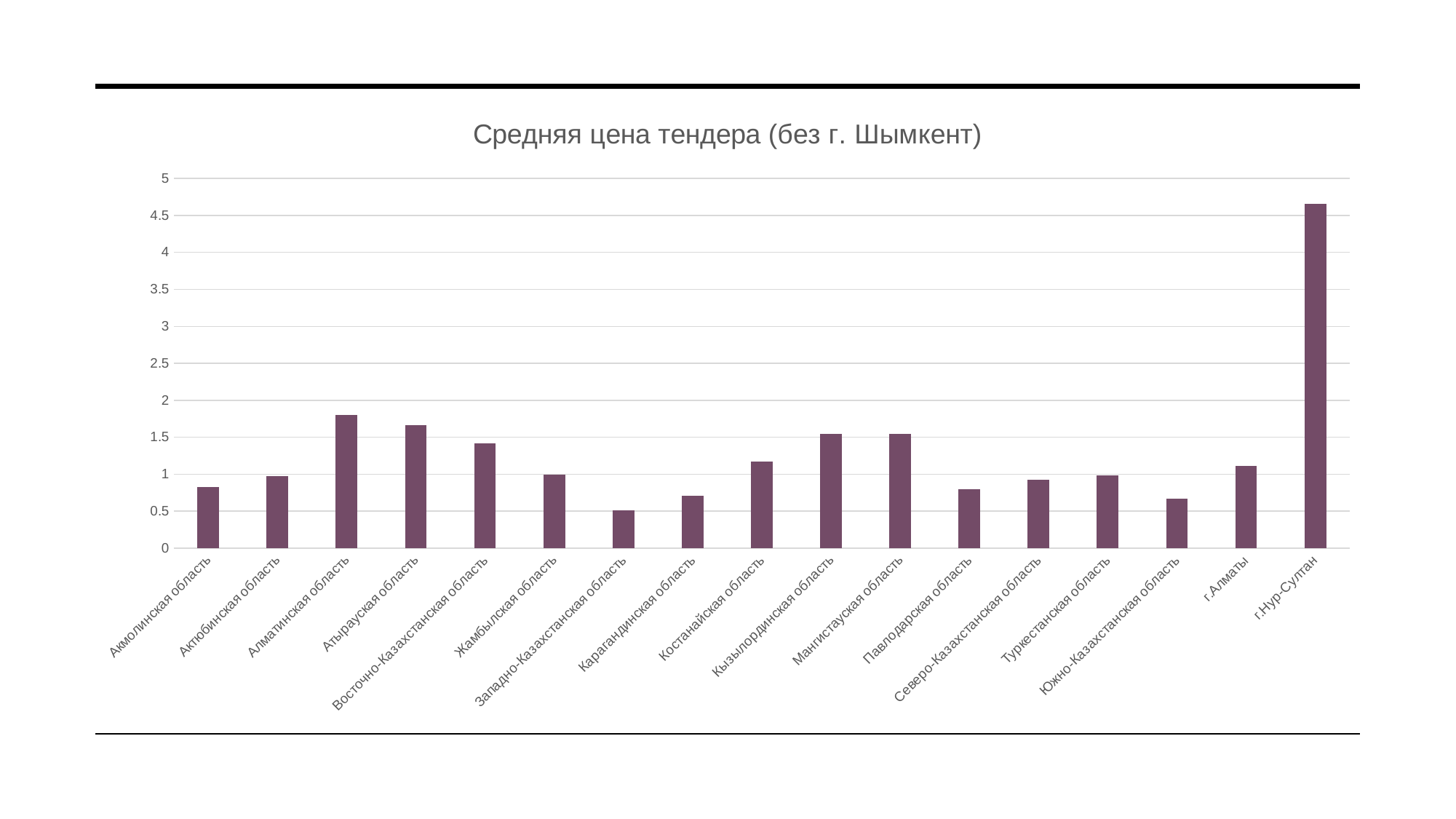

### Chart: Средняя цена тендера (без г. Шымкент)

| Category |  |
|---|---|
| Акмолинская область | 0.829633669758501 |
| Актюбинская область | 0.968933710442477 |
| Алматинская область | 1.79953562993918 |
| Атырауская область | 1.66152186912587 |
| Восточно-Казахстанская область | 1.4203360792496 |
| Жамбылская область | 0.993134062784091 |
| Западно-Казахстанская область | 0.509784888954509 |
| Карагандинская область | 0.703224044799506 |
| Костанайская область | 1.16774780203468 |
| Кызылординская область | 1.54339910070227 |
| Мангистауская область | 1.54135452118971 |
| Павлодарская область | 0.7931588111922709 |
| Северо-Казахстанская область | 0.926690946278787 |
| Туркестанская область | 0.986576810480349 |
| Южно-Казахстанская область | 0.6698192281967209 |
| г.Алматы | 1.10965893870982 |
| г.Нур-Султан | 4.65783620001085 |